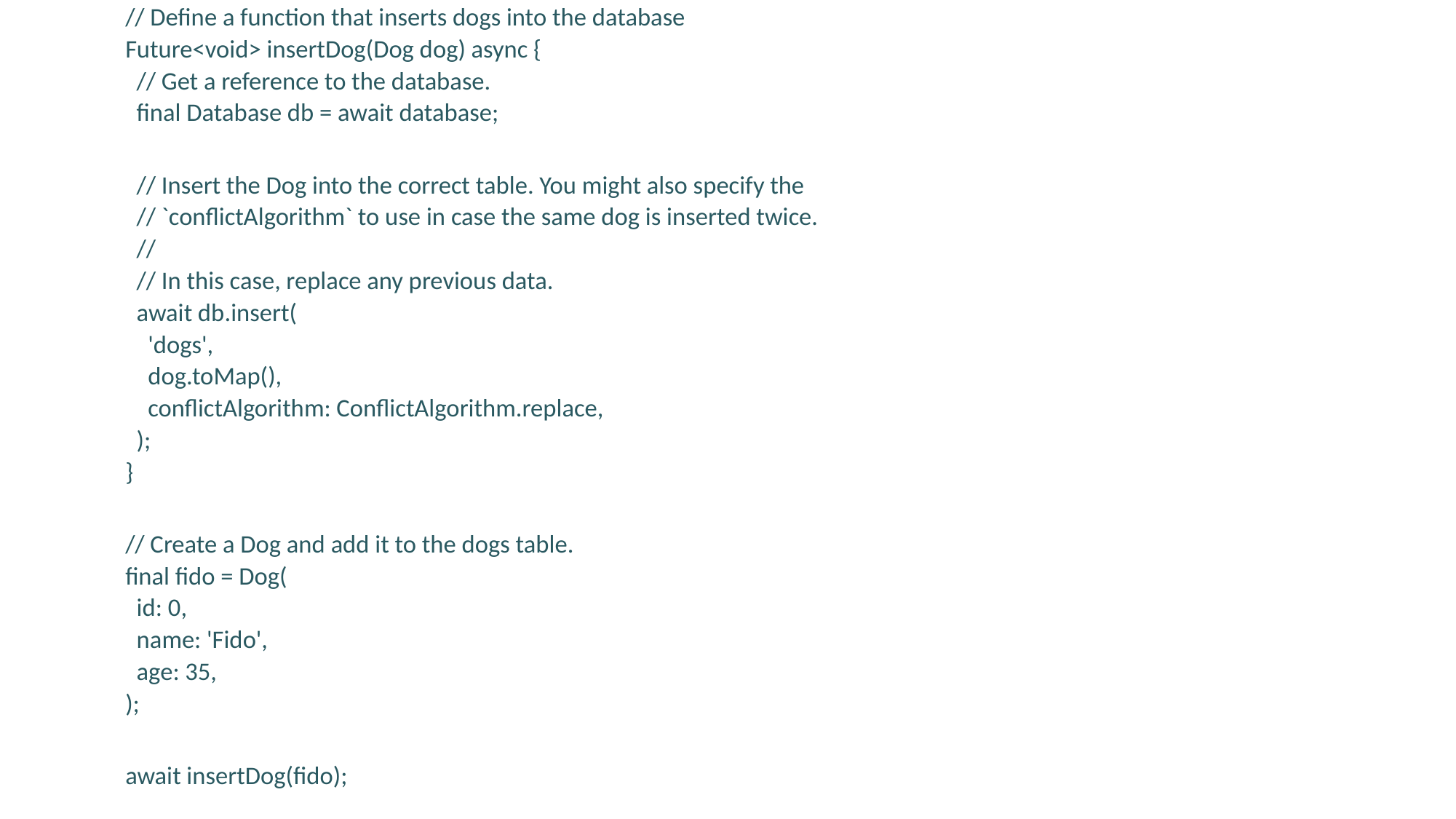

// Define a function that inserts dogs into the database
Future<void> insertDog(Dog dog) async {
  // Get a reference to the database.
  final Database db = await database;

  // Insert the Dog into the correct table. You might also specify the
  // `conflictAlgorithm` to use in case the same dog is inserted twice.
  //
  // In this case, replace any previous data.
  await db.insert(
    'dogs',
    dog.toMap(),
    conflictAlgorithm: ConflictAlgorithm.replace,
  );
}

// Create a Dog and add it to the dogs table.
final fido = Dog(
  id: 0,
  name: 'Fido',
  age: 35,
);

await insertDog(fido);